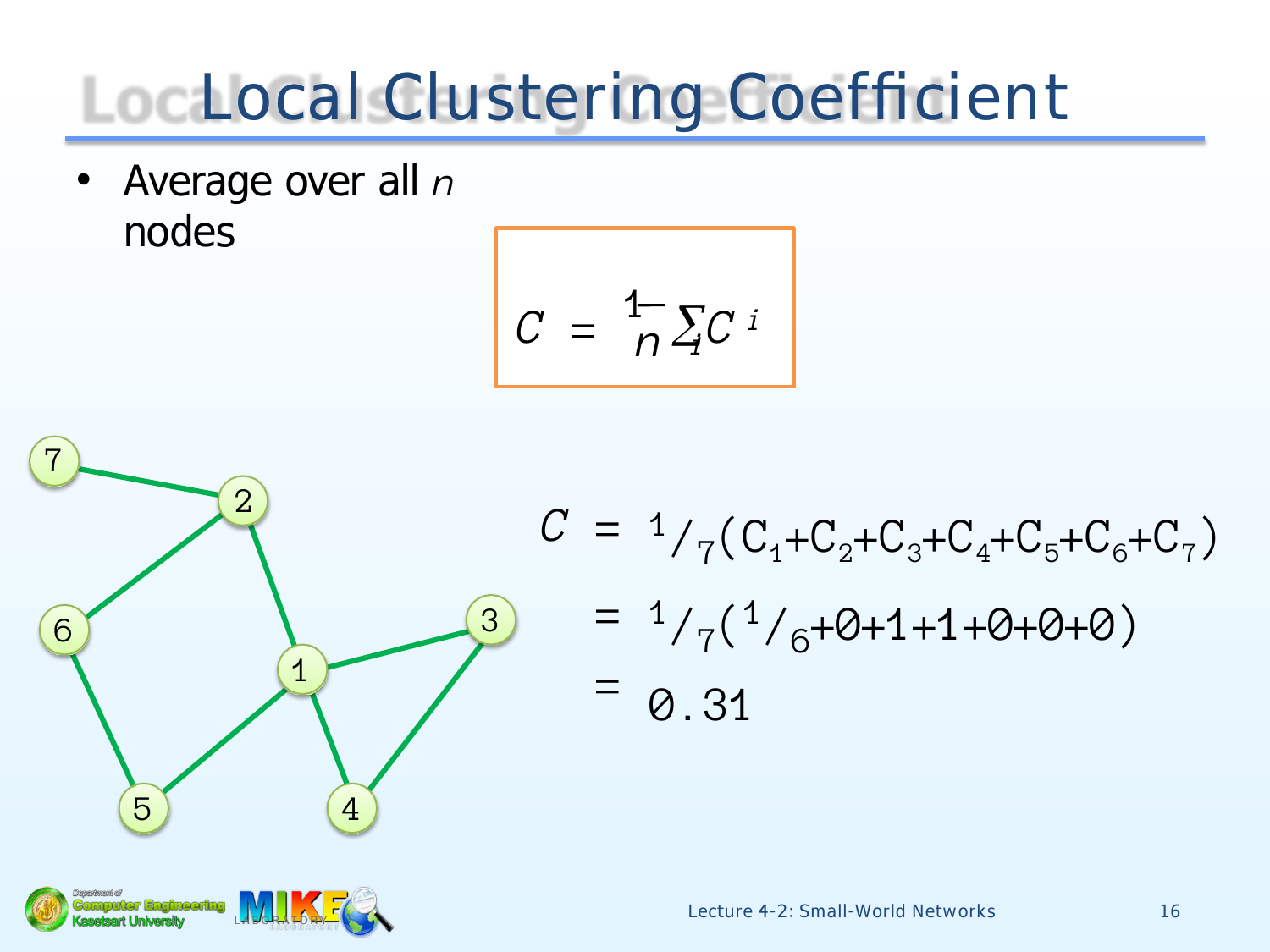

# Local Clustering Coefficient
Average over all n nodes

C = 1 ∑C
i

n
i

7
2

| C | = | 1/7(C1+C2+C3+C4+C5+C6+C7) |
| --- | --- | --- |
|  | = = | 1/7(1/6+0+1+1+0+0+0) 0.31 |

3

6

1

5
4
Lecture 4-2: Small-World Networks
16